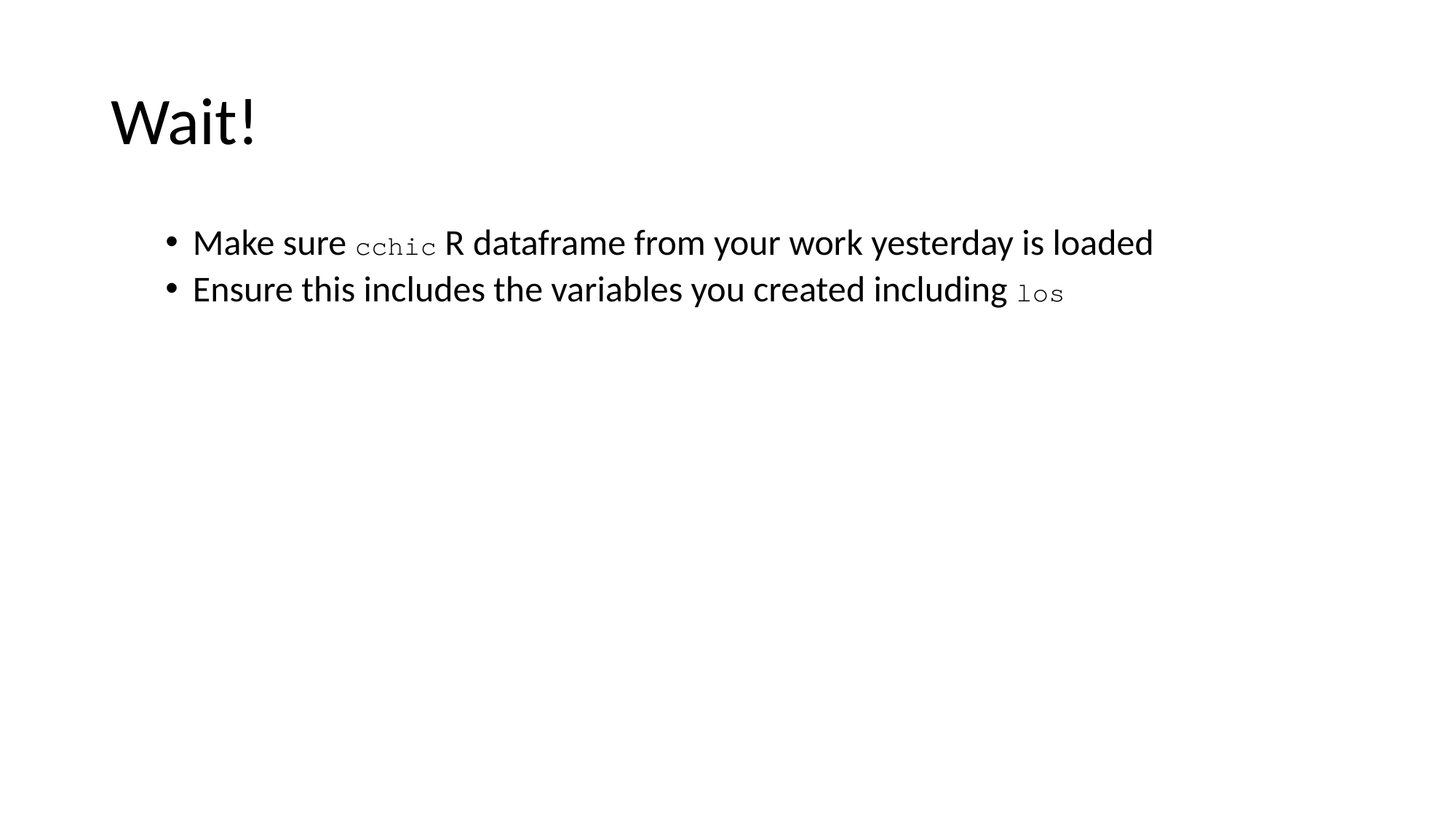

# Wait!
Make sure cchic R dataframe from your work yesterday is loaded
Ensure this includes the variables you created including los